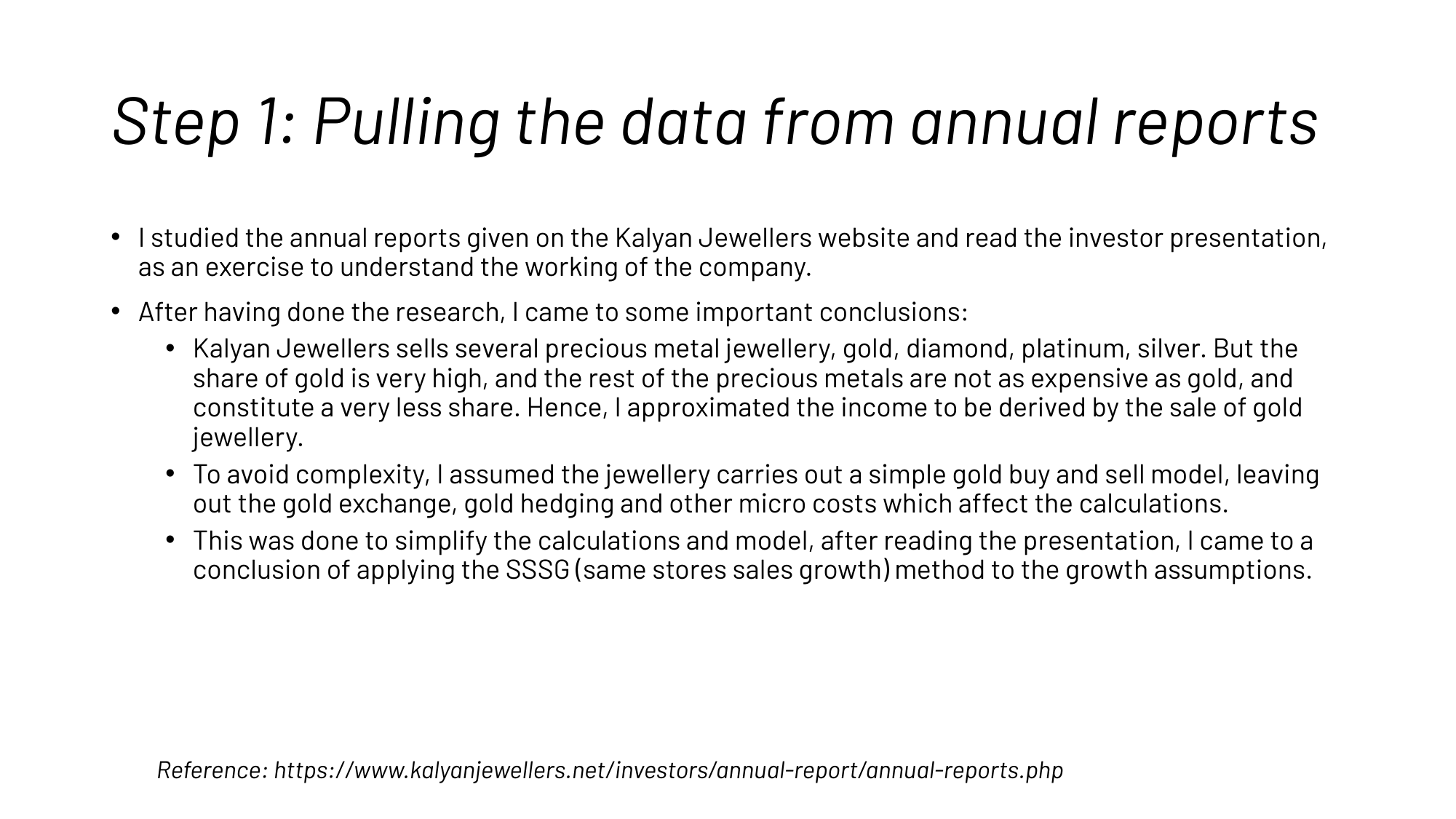

# Step 1: Pulling the data from annual reports
I studied the annual reports given on the Kalyan Jewellers website and read the investor presentation, as an exercise to understand the working of the company.
After having done the research, I came to some important conclusions:
Kalyan Jewellers sells several precious metal jewellery, gold, diamond, platinum, silver. But the share of gold is very high, and the rest of the precious metals are not as expensive as gold, and constitute a very less share. Hence, I approximated the income to be derived by the sale of gold jewellery.
To avoid complexity, I assumed the jewellery carries out a simple gold buy and sell model, leaving out the gold exchange, gold hedging and other micro costs which affect the calculations.
This was done to simplify the calculations and model, after reading the presentation, I came to a conclusion of applying the SSSG (same stores sales growth) method to the growth assumptions.

Reference: https://www.kalyanjewellers.net/investors/annual-report/annual-reports.php